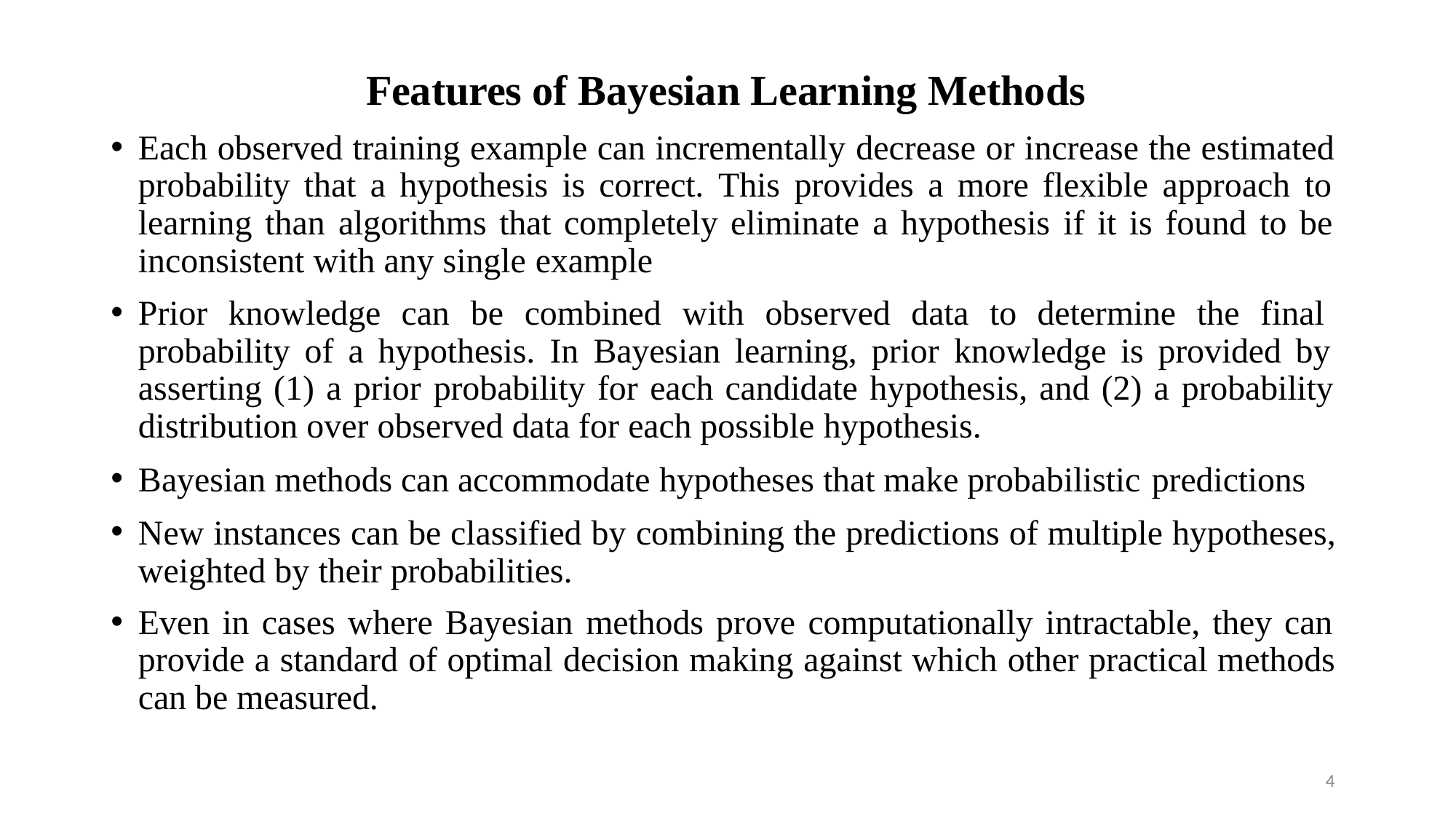

# Features of Bayesian Learning Methods
Each observed training example can incrementally decrease or increase the estimated  probability that a hypothesis is correct. This provides a more flexible approach to  learning than algorithms that completely eliminate a hypothesis if it is found to be  inconsistent with any single example
Prior knowledge can be combined with observed data to determine the final  probability of a hypothesis. In Bayesian learning, prior knowledge is provided by  asserting (1) a prior probability for each candidate hypothesis, and (2) a probability  distribution over observed data for each possible hypothesis.
Bayesian methods can accommodate hypotheses that make probabilistic predictions
New instances can be classified by combining the predictions of multiple hypotheses,  weighted by their probabilities.
Even in cases where Bayesian methods prove computationally intractable, they can  provide a standard of optimal decision making against which other practical methods  can be measured.
4